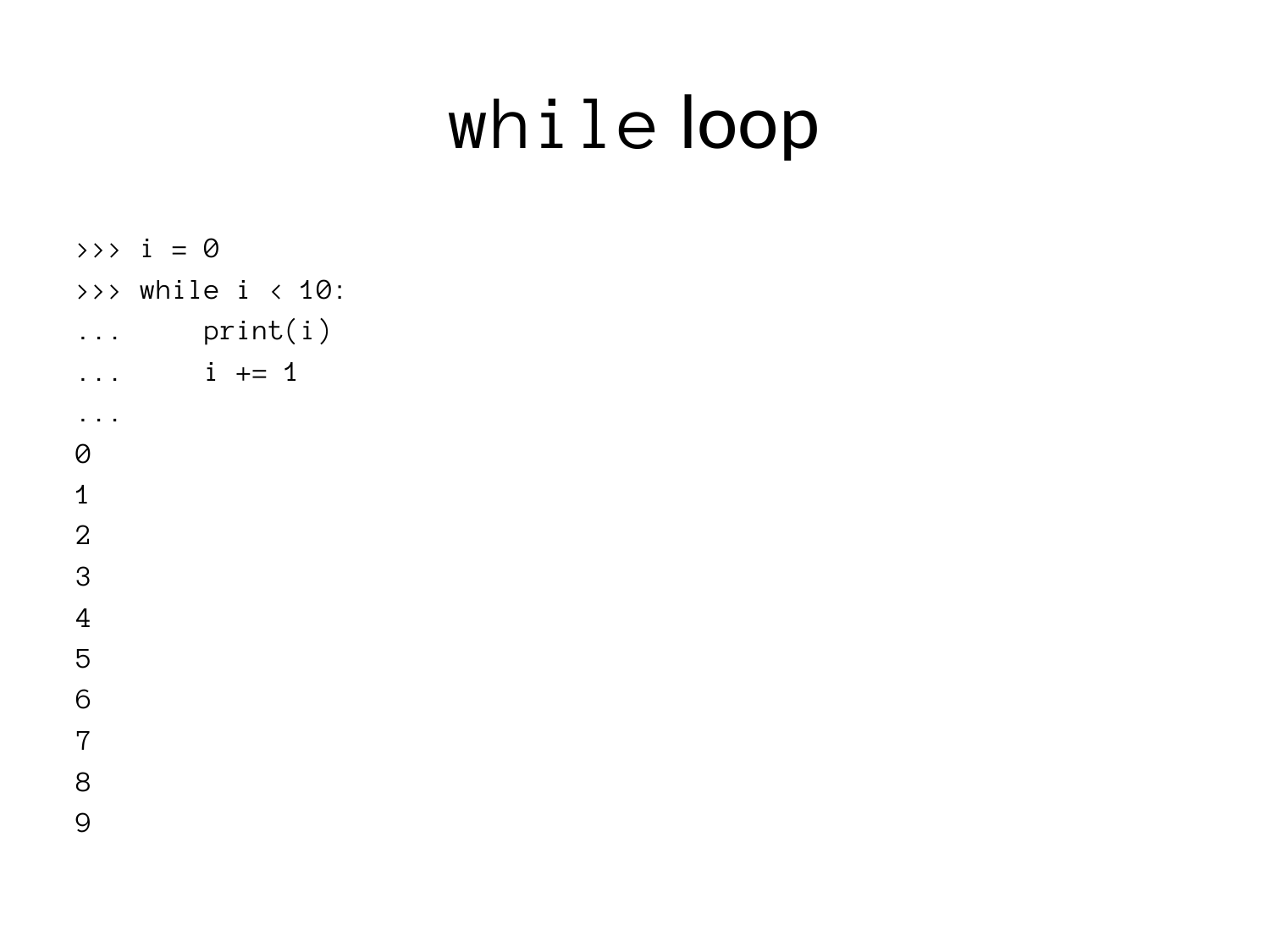

# while loop
>>> i = 0
>>> while i < 10:
...     print(i)
...     i += 1
...
0
1
2
3
4
5
6
7
8
9